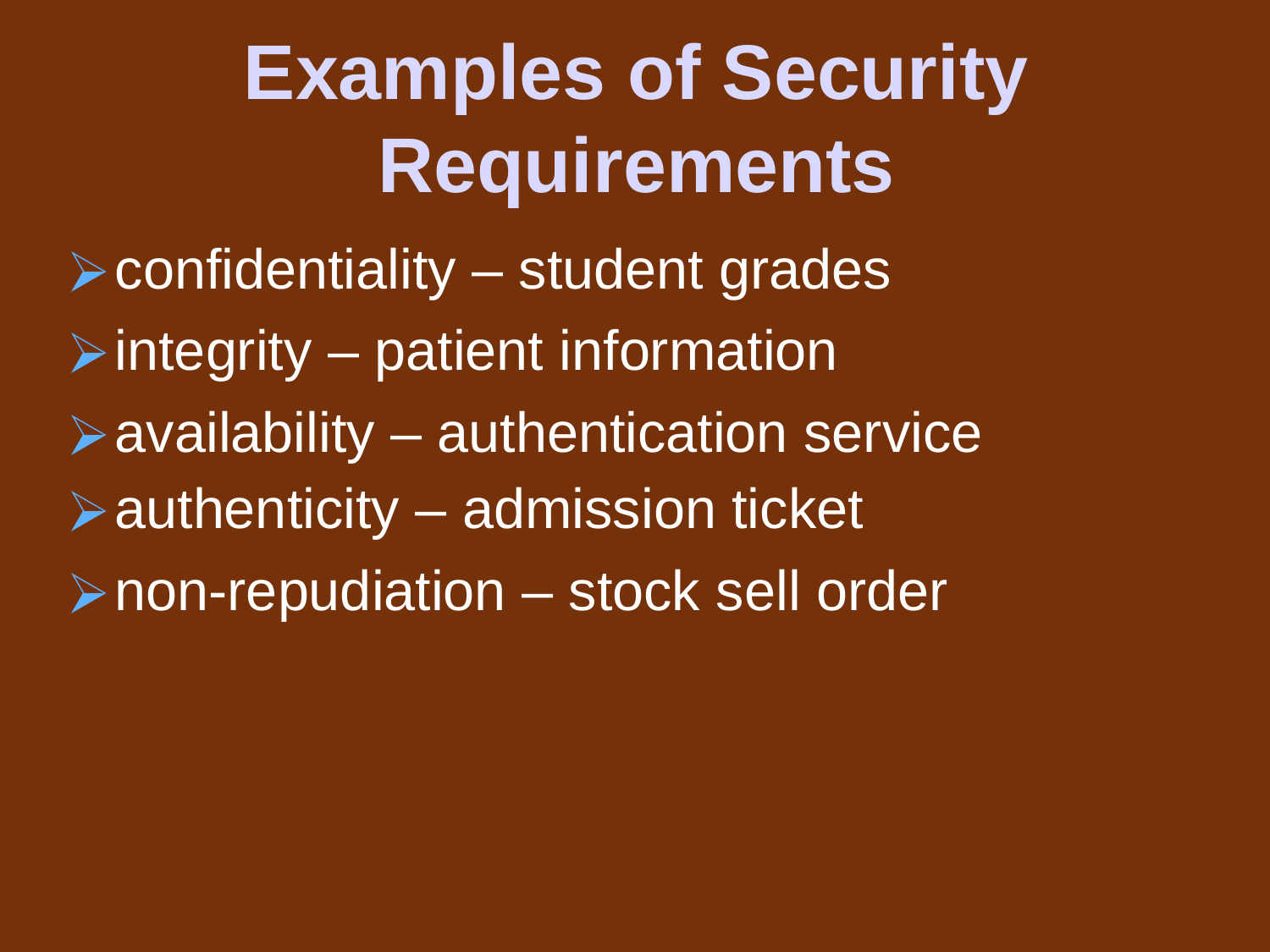

Examples of Security Requirements
confidentiality – student grades
integrity – patient information
availability – authentication service
authenticity – admission ticket
non-repudiation – stock sell order